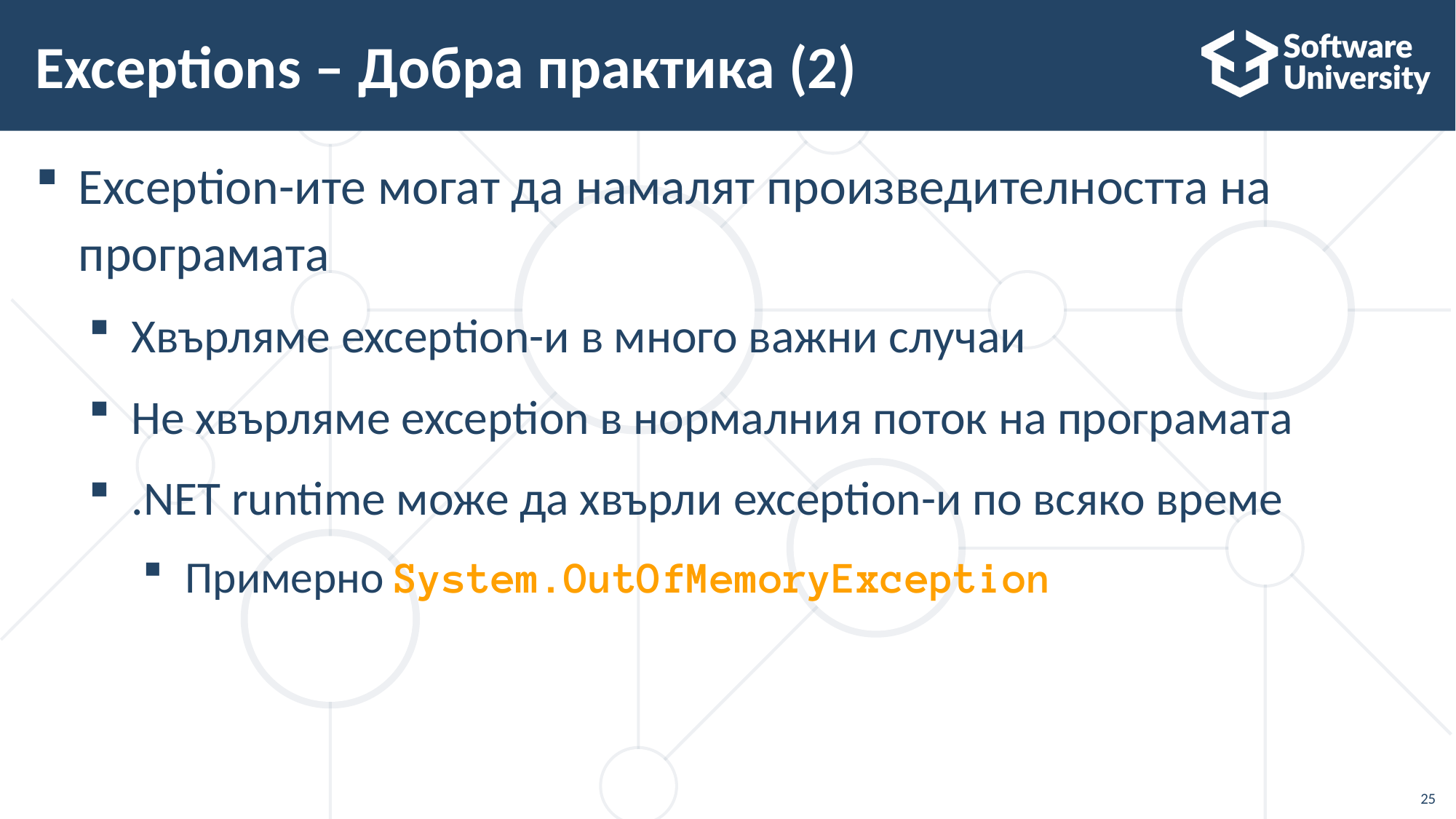

# Exceptions – Добра практика (2)
Exception-ите могат да намалят произведителността на програмата
Хвърляме exception-и в много важни случаи
Не хвърляме exception в нормалния поток на програмата
.NET runtime може да хвърли exception-и по всяко време
Примерно System.OutOfMemoryException
25